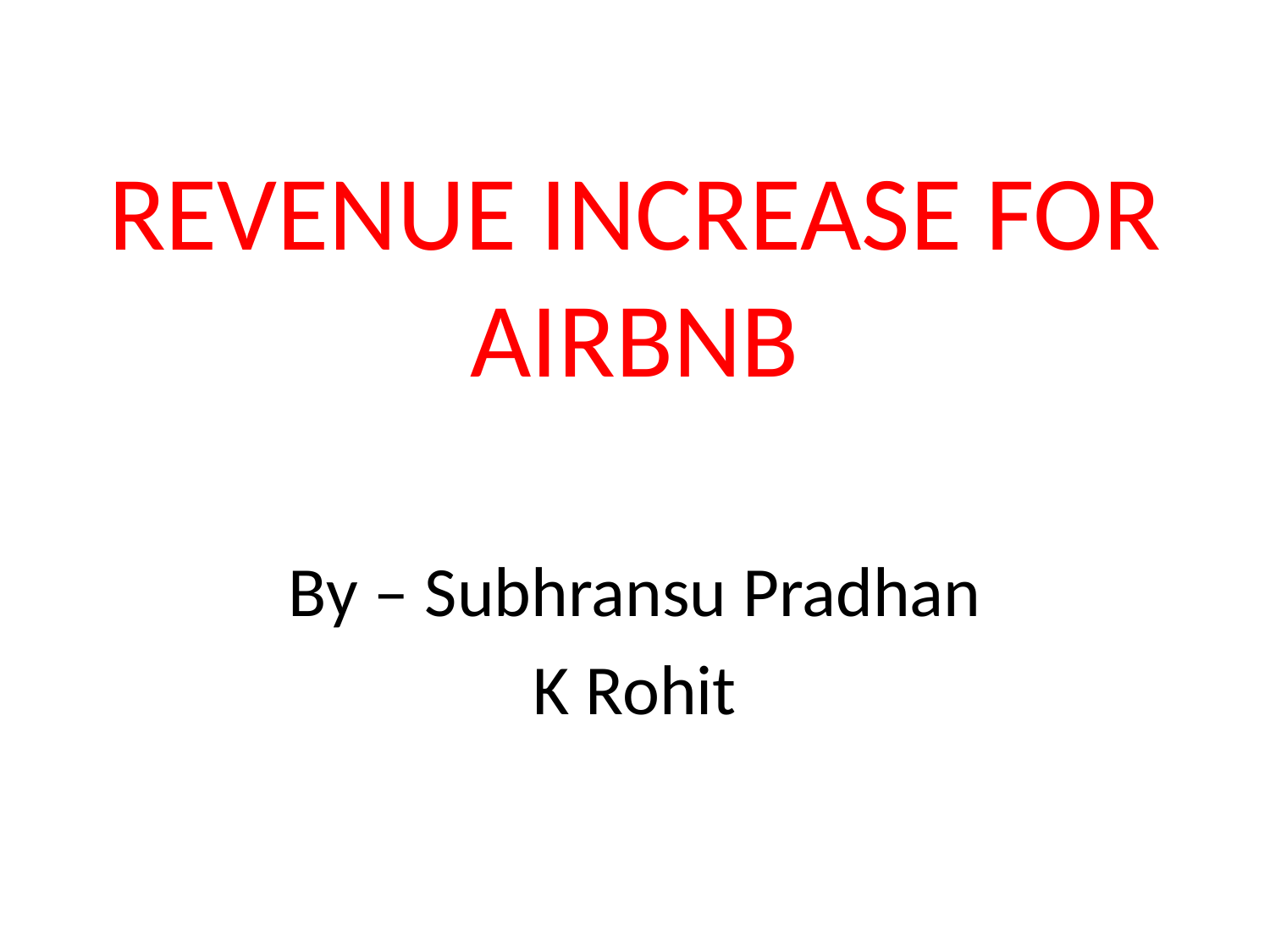

# REVENUE INCREASE FOR AIRBNB
By – Subhransu Pradhan
K Rohit